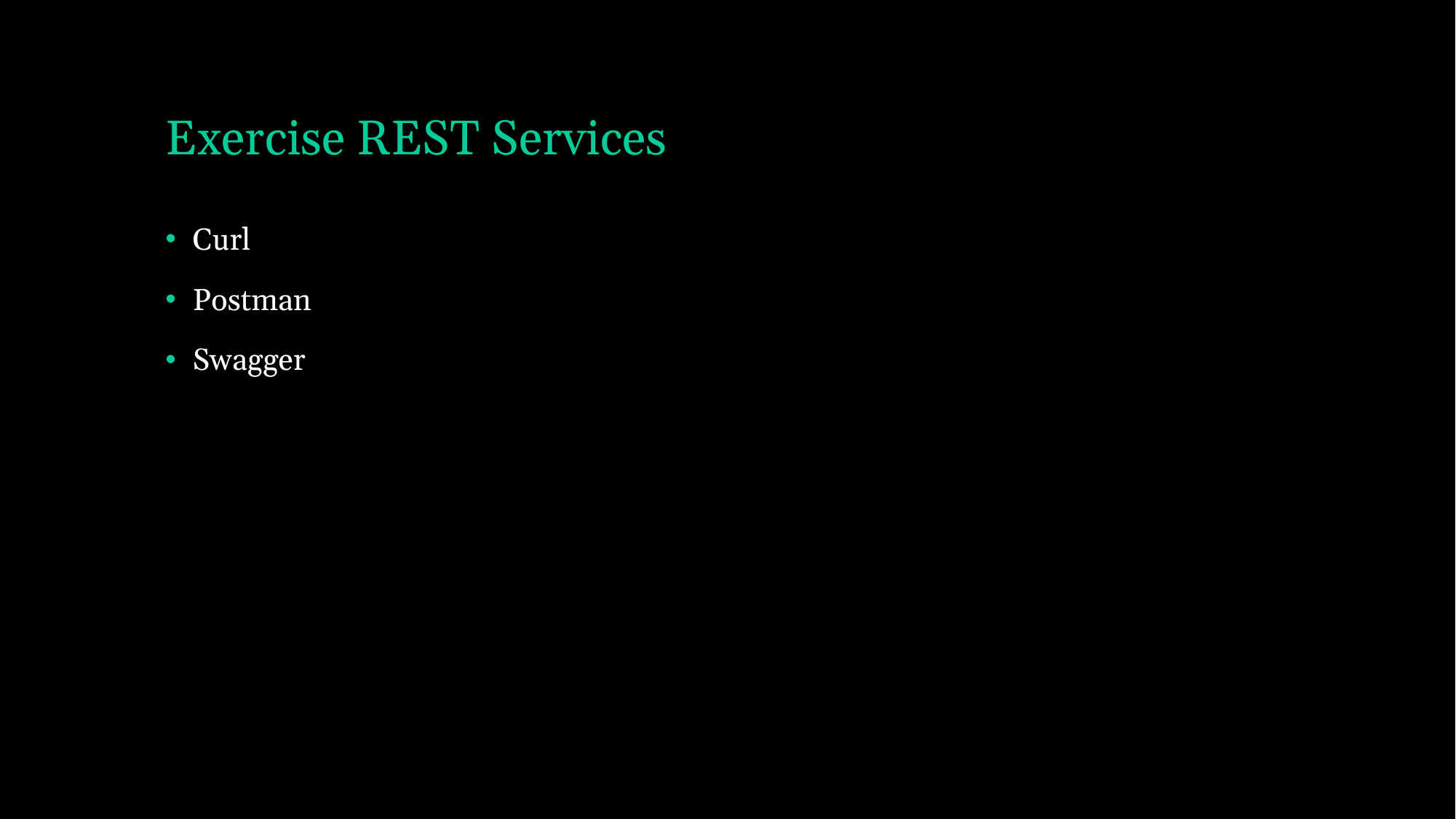

# Exercise REST Services
Curl
Postman
Swagger